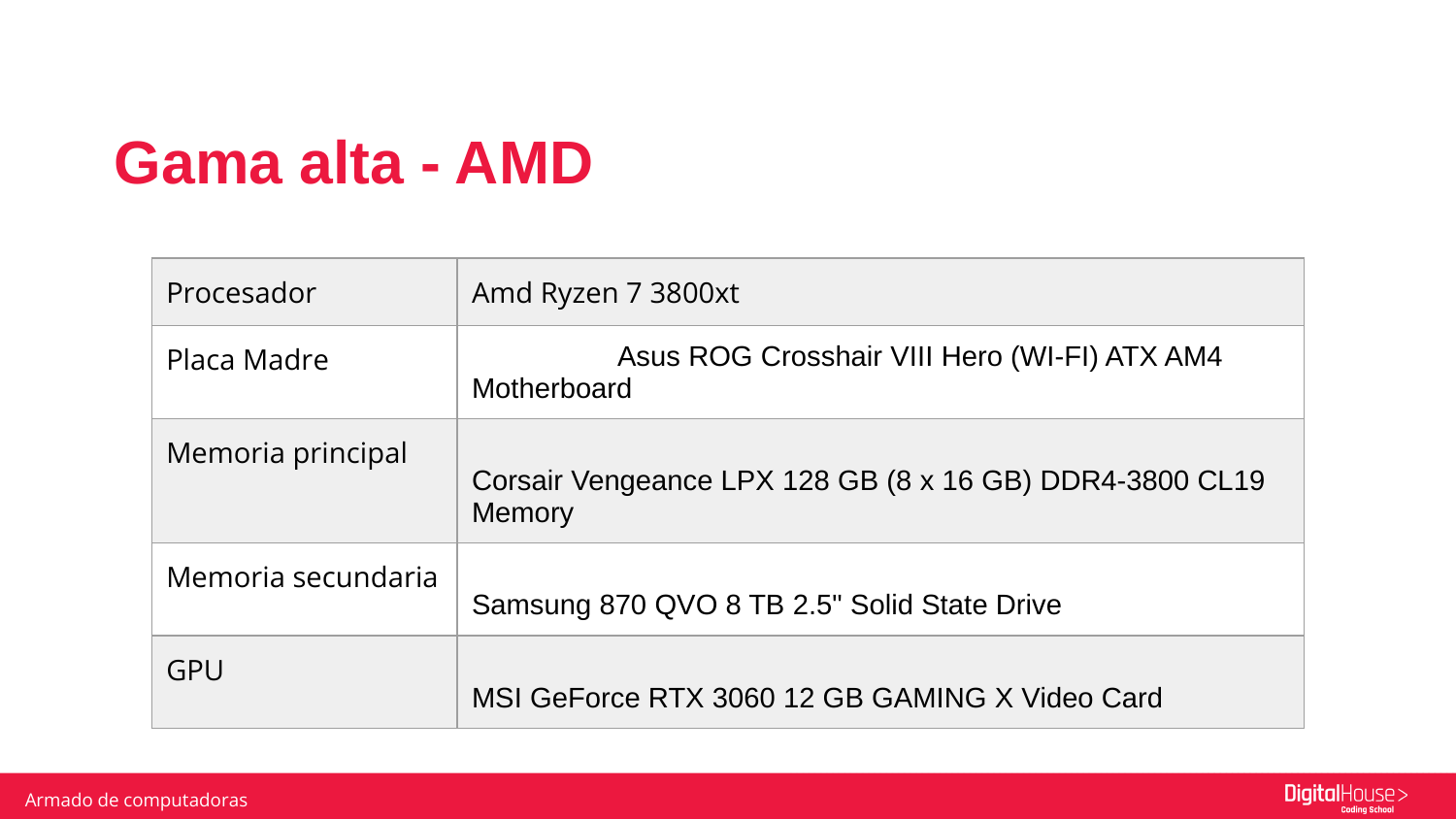

Gama alta - AMD

| Procesador | Amd Ryzen 7 3800xt |
| --- | --- |
| Placa Madre | Asus ROG Crosshair VIII Hero (WI-FI) ATX AM4 Motherboard |
| Memoria principal | Corsair Vengeance LPX 128 GB (8 x 16 GB) DDR4-3800 CL19 Memory |
| Memoria secundaria | Samsung 870 QVO 8 TB 2.5" Solid State Drive |
| GPU | MSI GeForce RTX 3060 12 GB GAMING X Video Card |